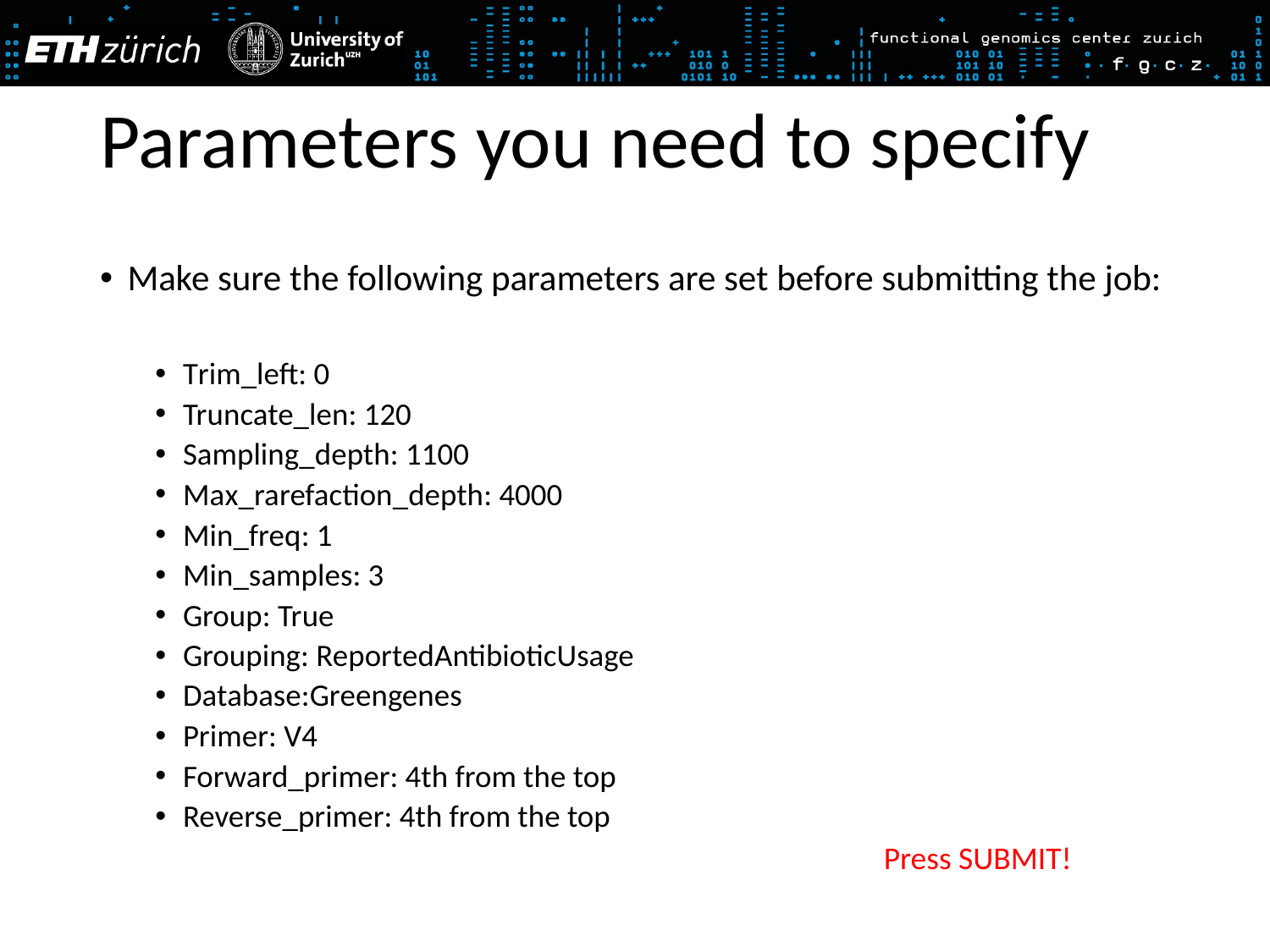

# Parameters you need to specify
Make sure the following parameters are set before submitting the job:

Trim_left: 0
Truncate_len: 120
Sampling_depth: 1100
Max_rarefaction_depth: 4000
Min_freq: 1
Min_samples: 3
Group: True
Grouping: ReportedAntibioticUsage
Database:Greengenes
Primer: V4
Forward_primer: 4th from the top
Reverse_primer: 4th from the top

Press SUBMIT!